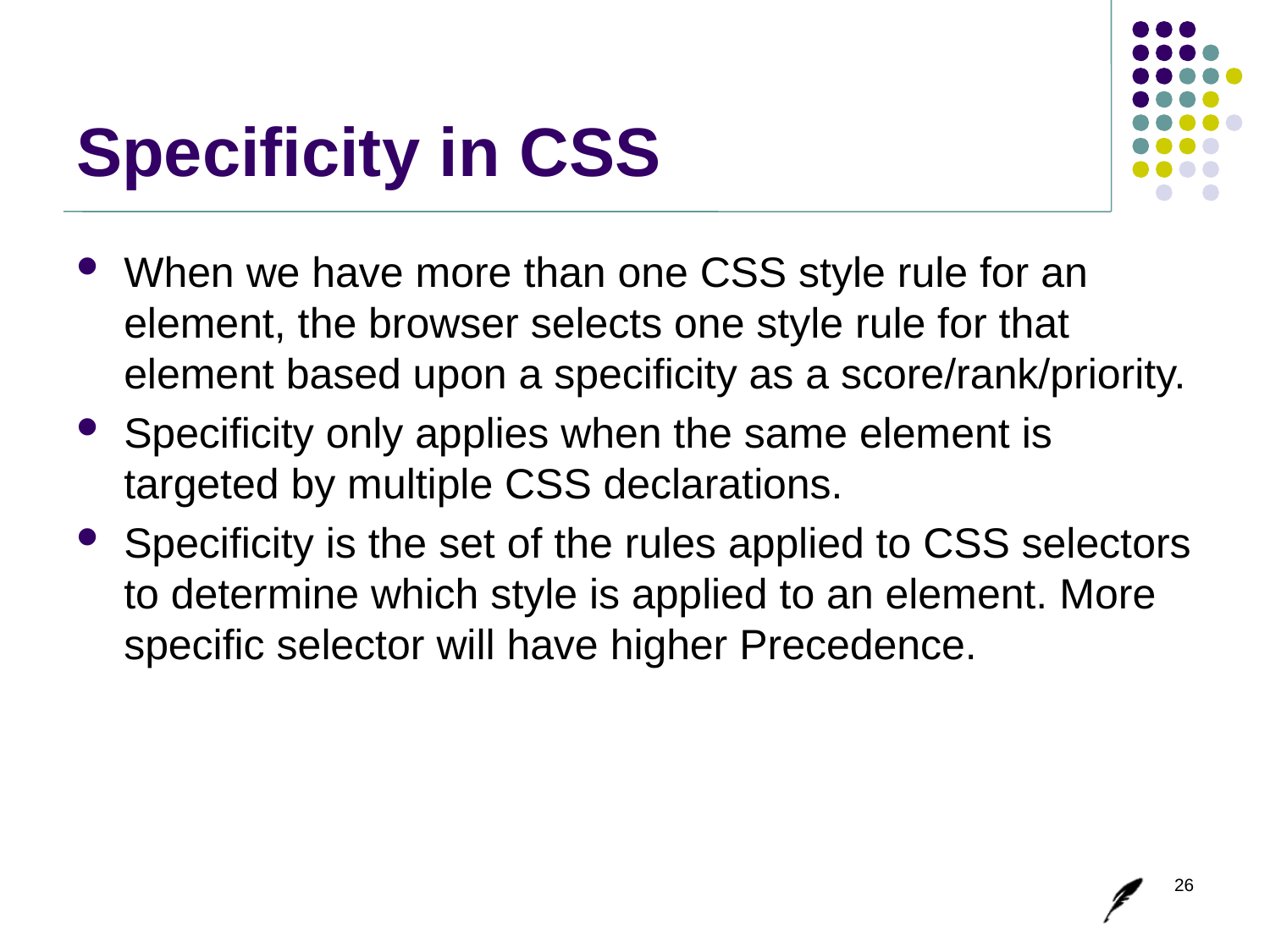

# Specificity in CSS
When we have more than one CSS style rule for an element, the browser selects one style rule for that element based upon a specificity as a score/rank/priority.
Specificity only applies when the same element is targeted by multiple CSS declarations.
Specificity is the set of the rules applied to CSS selectors to determine which style is applied to an element. More specific selector will have higher Precedence.
26